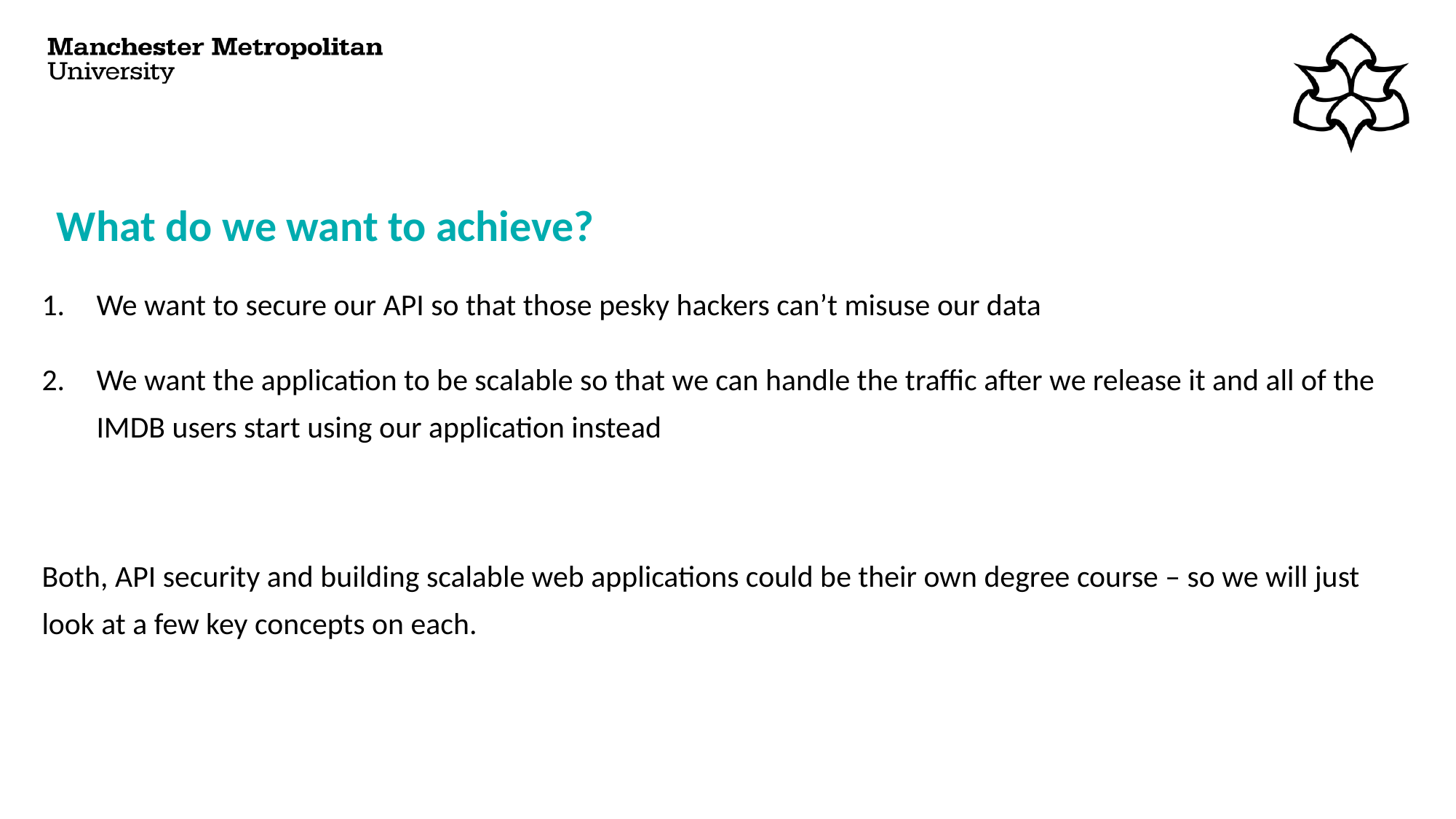

# What do we want to achieve?
We want to secure our API so that those pesky hackers can’t misuse our data
We want the application to be scalable so that we can handle the traffic after we release it and all of the IMDB users start using our application instead

Both, API security and building scalable web applications could be their own degree course – so we will just look at a few key concepts on each.